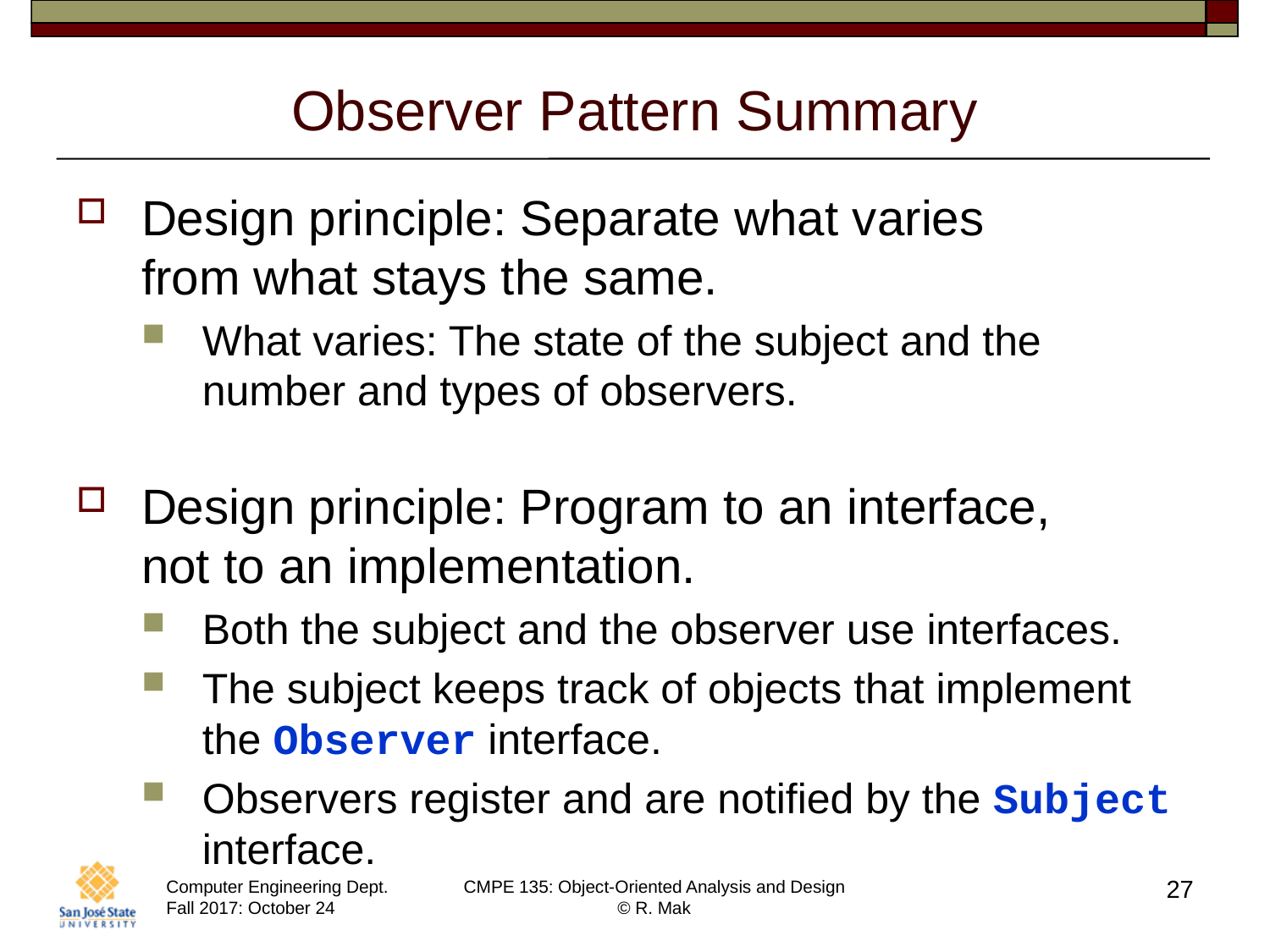

# Observer Pattern Summary
Design principle: Separate what varies
from what stays the same.
What varies: The state of the subject and the number and types of observers.

Design principle: Program to an interface,
not to an implementation.
Both the subject and the observer use interfaces.
The subject keeps track of objects that implement the Observer interface.
Observers register and are notified by the Subject interface.
27